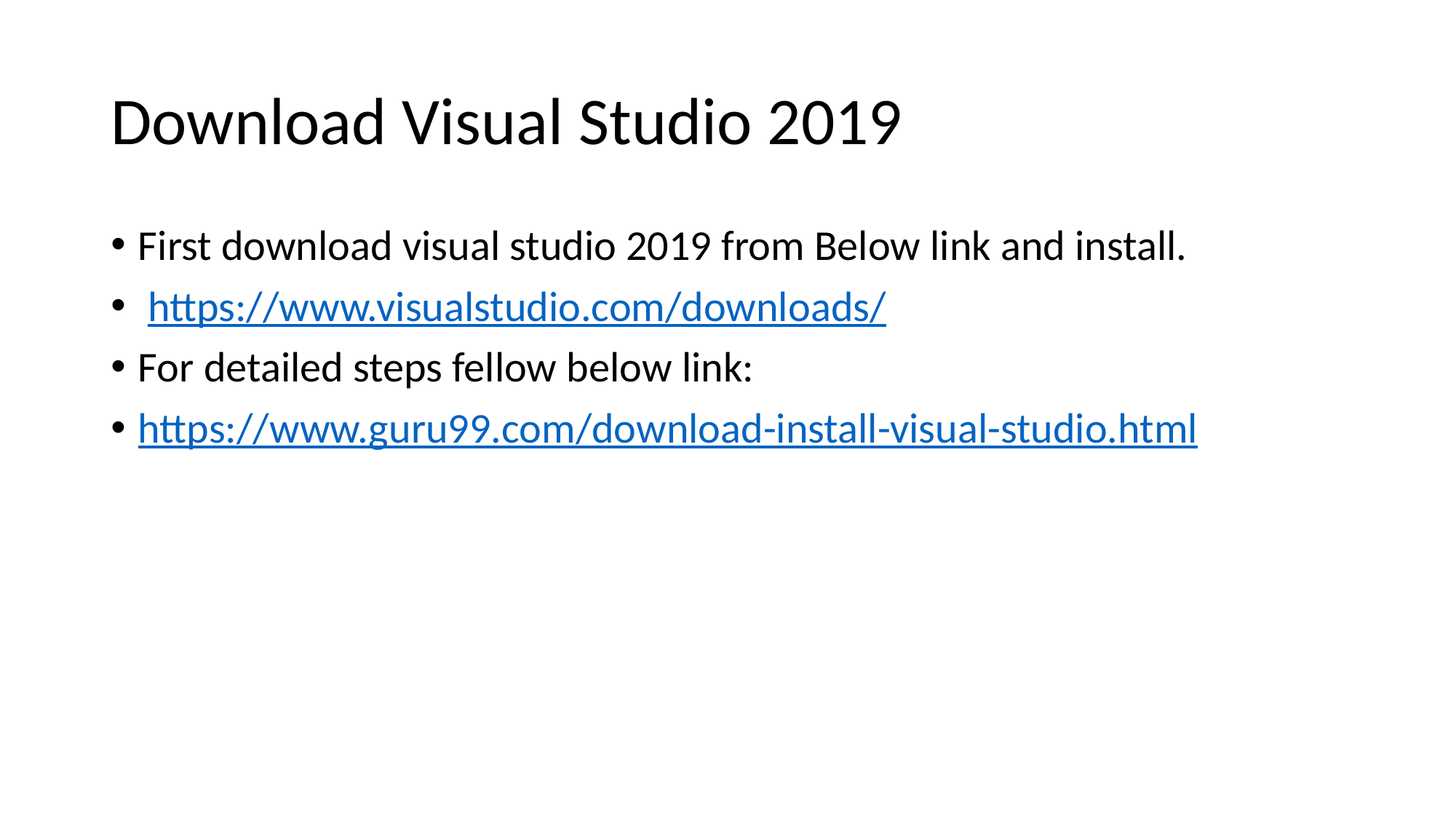

# Download Visual Studio 2019
First download visual studio 2019 from Below link and install.
 https://www.visualstudio.com/downloads/
For detailed steps fellow below link:
https://www.guru99.com/download-install-visual-studio.html